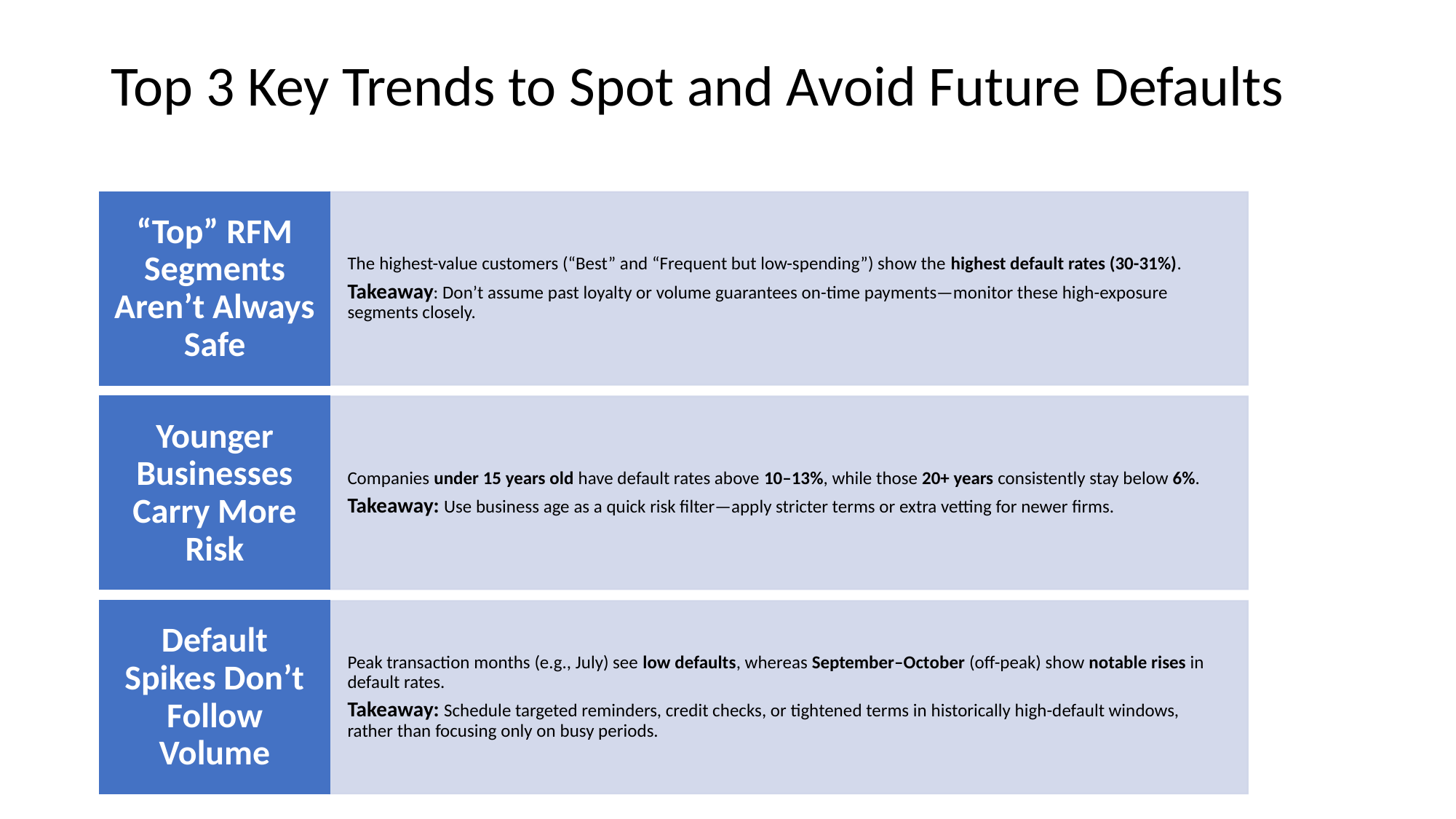

# Top 3 Key Trends to Spot and Avoid Future Defaults
The highest-value customers (“Best” and “Frequent but low-spending”) show the highest default rates (30-31%).
Takeaway: Don’t assume past loyalty or volume guarantees on-time payments—monitor these high-exposure segments closely.
“Top” RFM Segments Aren’t Always Safe
Companies under 15 years old have default rates above 10–13%, while those 20+ years consistently stay below 6%.
Takeaway: Use business age as a quick risk filter—apply stricter terms or extra vetting for newer firms.
Younger Businesses Carry More Risk
Peak transaction months (e.g., July) see low defaults, whereas September–October (off-peak) show notable rises in default rates.
Takeaway: Schedule targeted reminders, credit checks, or tightened terms in historically high-default windows, rather than focusing only on busy periods.
Default Spikes Don’t Follow Volume